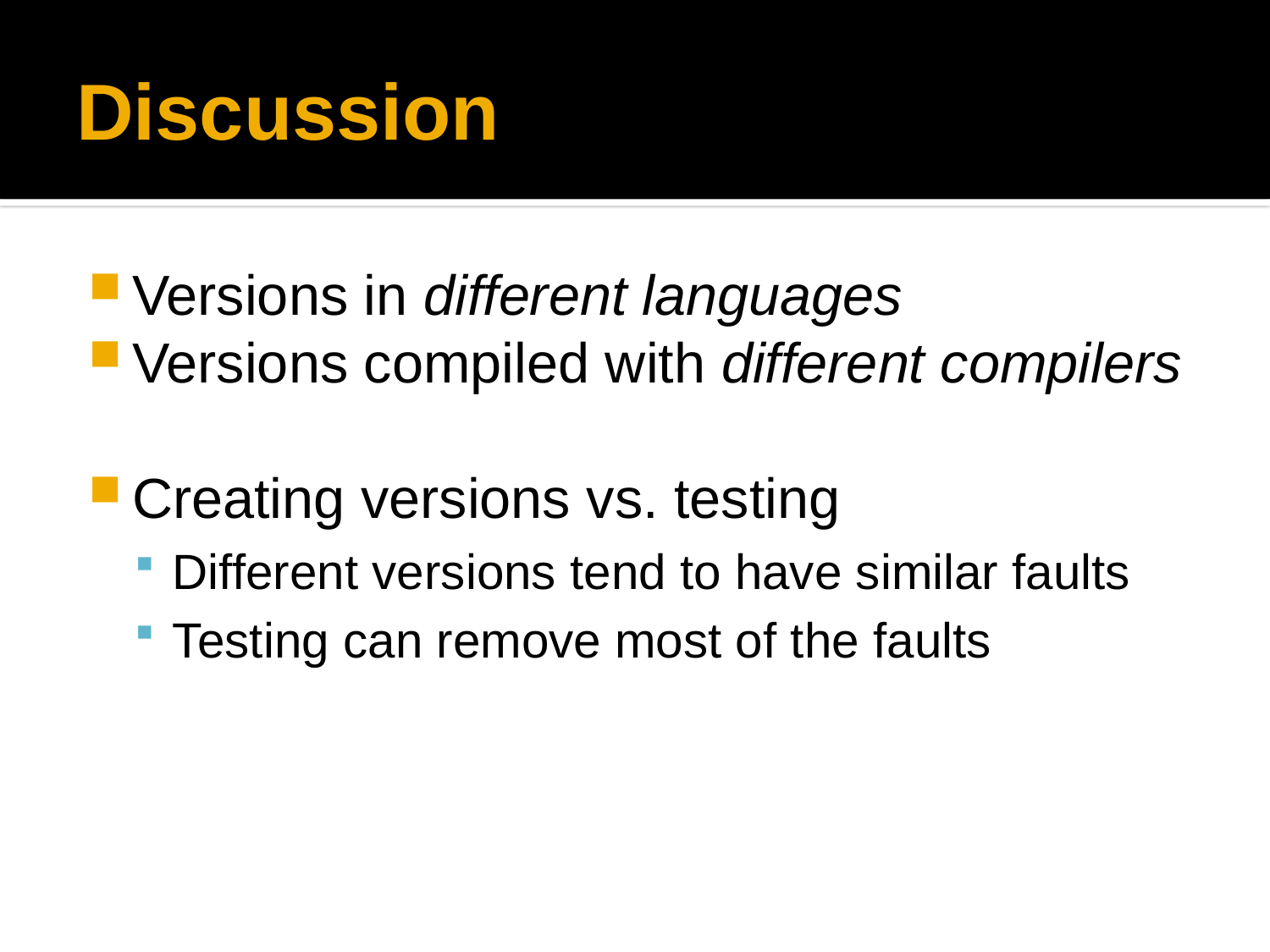

# Discussion
Versions in different languages
Versions compiled with different compilers

Creating versions vs. testing
Different versions tend to have similar faults
Testing can remove most of the faults